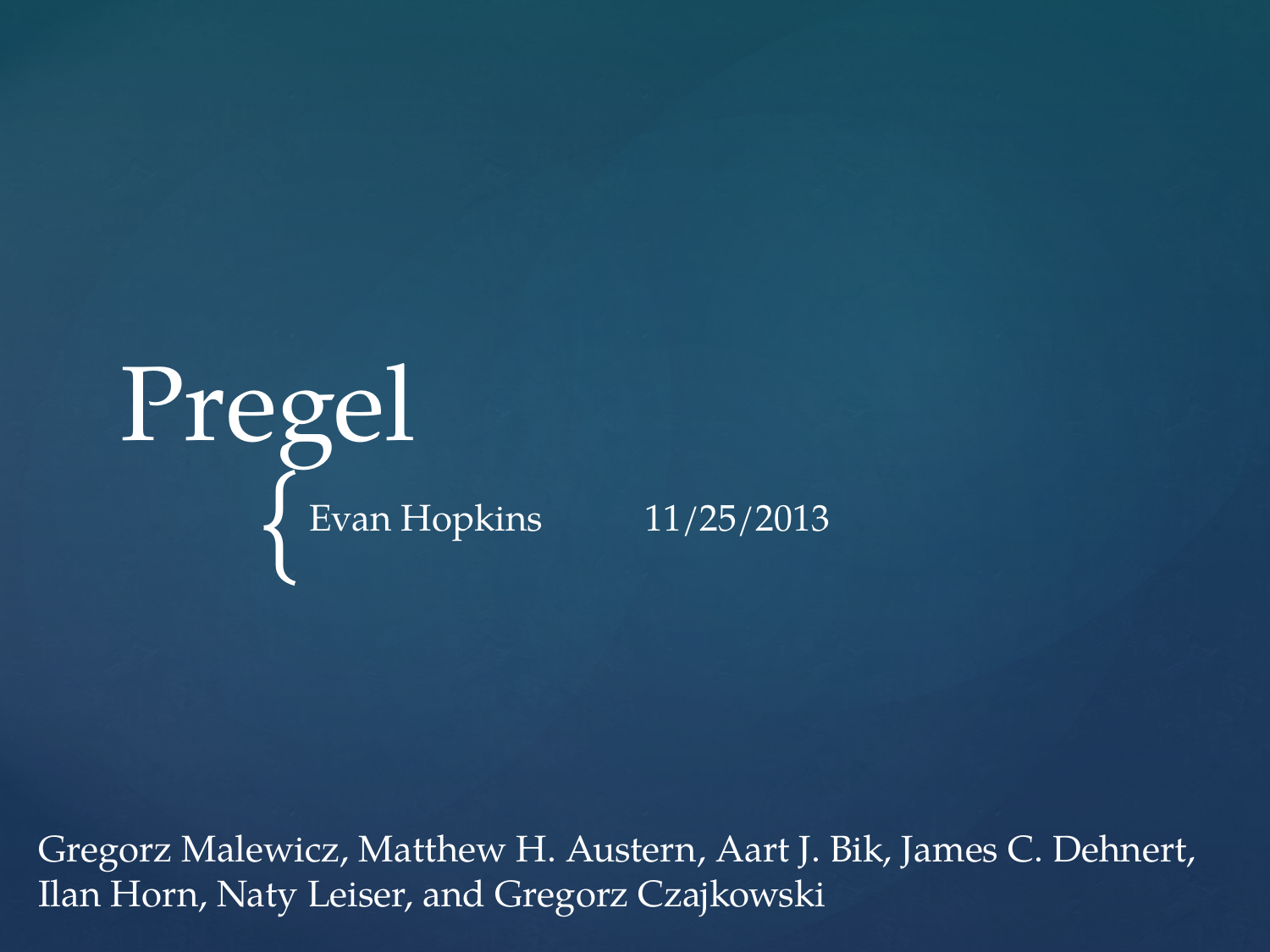

# Pregel
Evan Hopkins
11/25/2013
Gregorz Malewicz, Matthew H. Austern, Aart J. Bik, James C. Dehnert, Ilan Horn, Naty Leiser, and Gregorz Czajkowski